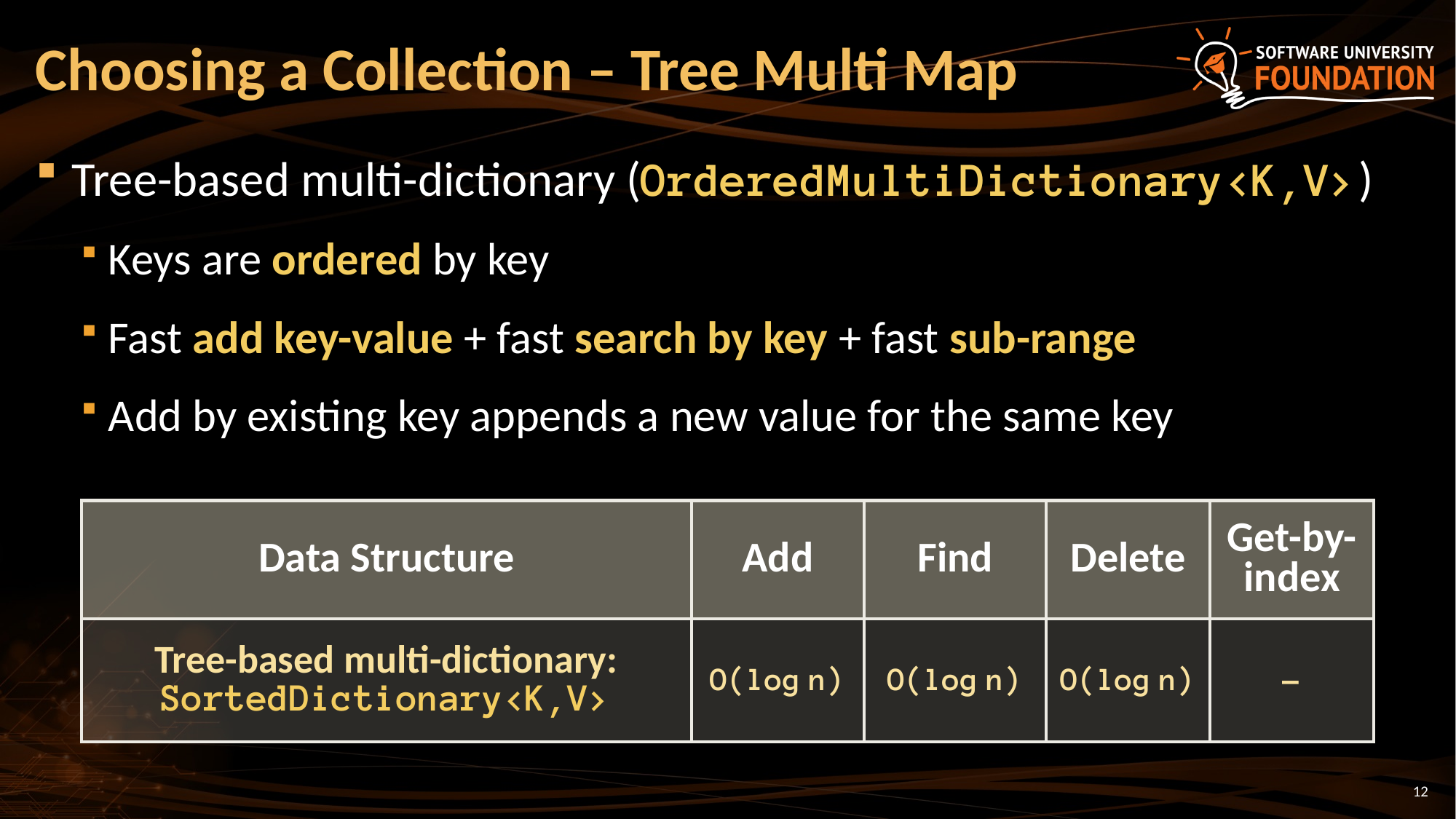

# Choosing a Collection – Tree Multi Map
Tree-based multi-dictionary (OrderedMultiDictionary<K,V>)
Keys are ordered by key
Fast add key-value + fast search by key + fast sub-range
Add by existing key appends a new value for the same key
| Data Structure | Add | Find | Delete | Get-by-index |
| --- | --- | --- | --- | --- |
| Tree-based multi-dictionary: SortedDictionary<K,V> | O(log n) | O(log n) | O(log n) | - |
12